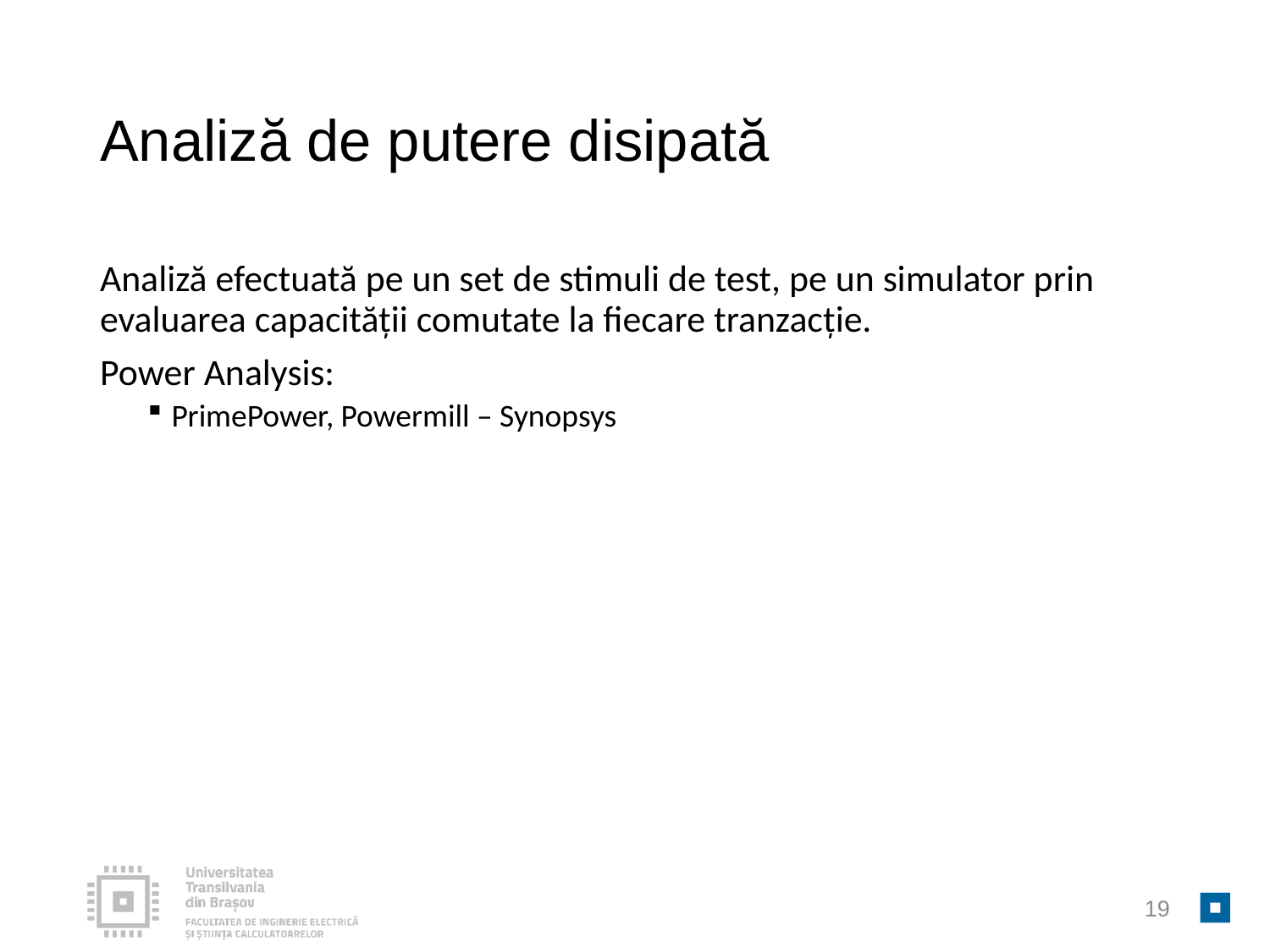

# Analiză de putere disipată
Analiză efectuată pe un set de stimuli de test, pe un simulator prin evaluarea capacității comutate la fiecare tranzacție.
Power Analysis:
PrimePower, Powermill – Synopsys

19